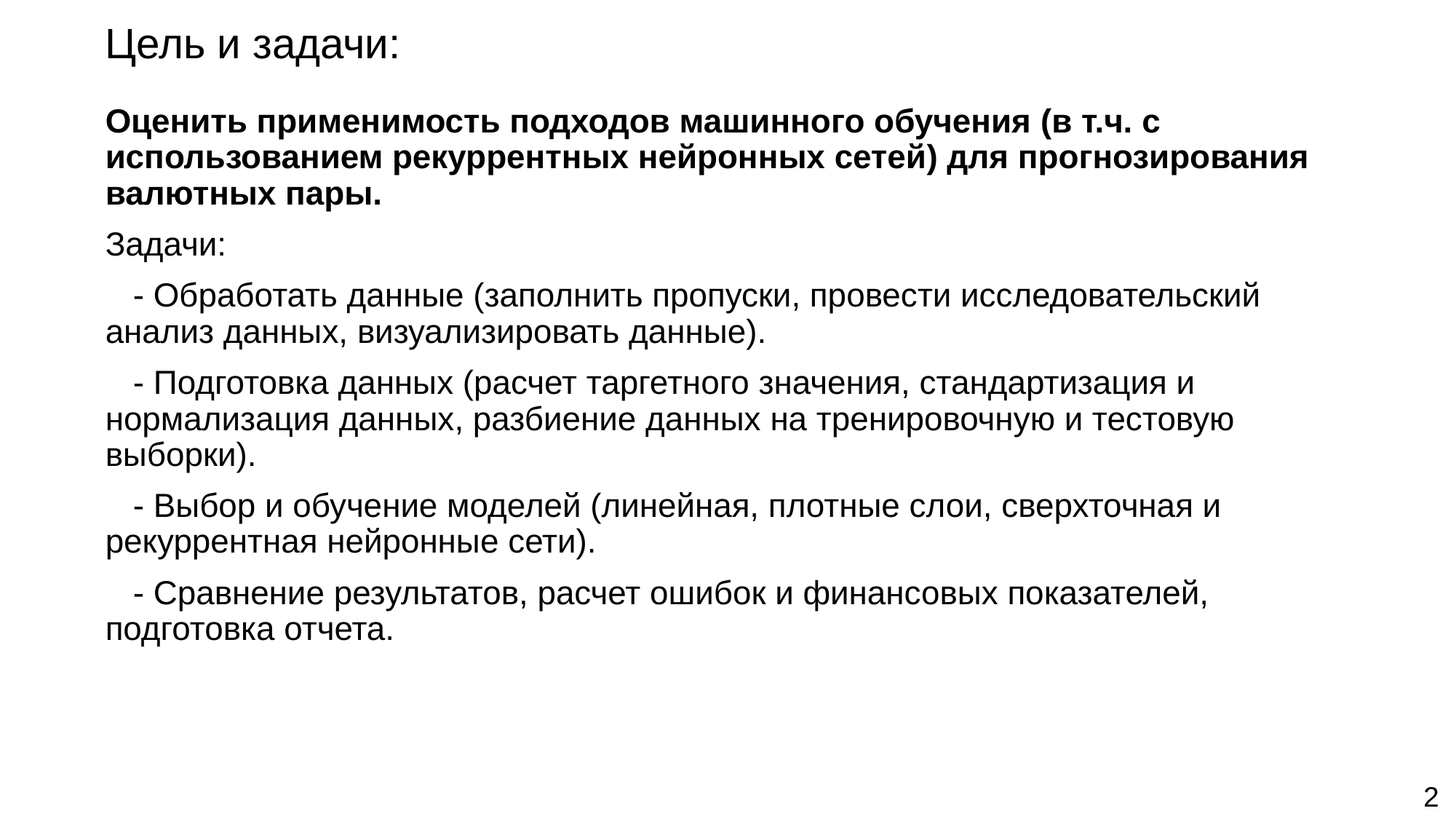

# Цель и задачи:
Оценить применимость подходов машинного обучения (в т.ч. с использованием рекуррентных нейронных сетей) для прогнозирования валютных пары.
Задачи:
   - Обработать данные (заполнить пропуски, провести исследовательский анализ данных, визуализировать данные).
   - Подготовка данных (расчет таргетного значения, стандартизация и нормализация данных, разбиение данных на тренировочную и тестовую выборки).
   - Выбор и обучение моделей (линейная, плотные слои, сверхточная и рекуррентная нейронные сети).
   - Сравнение результатов, расчет ошибок и финансовых показателей, подготовка отчета.
2